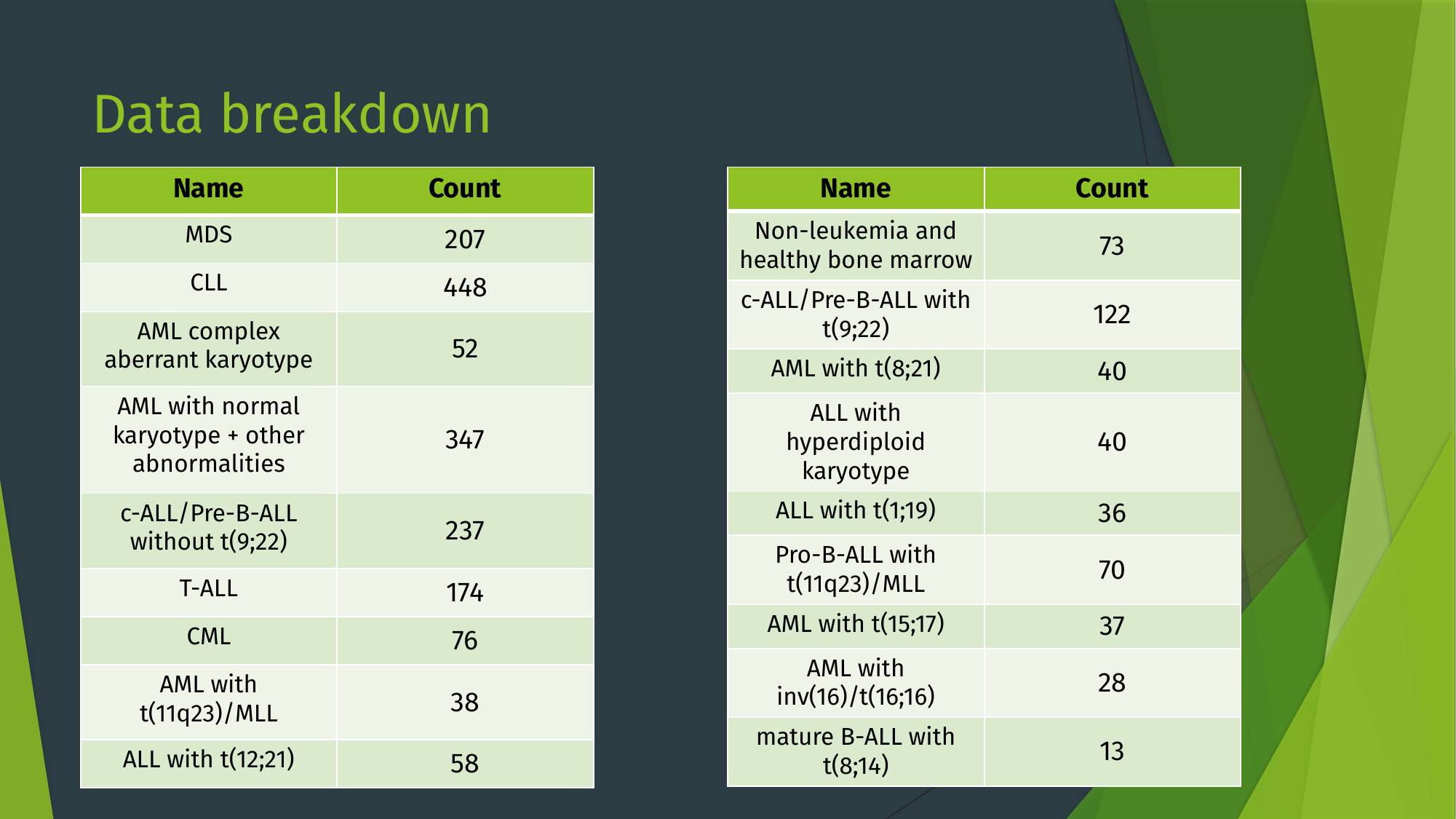

# Data breakdown
| Name | Count |
| --- | --- |
| MDS | 207 |
| CLL | 448 |
| AML complex aberrant karyotype | 52 |
| AML with normal karyotype + other abnormalities | 347 |
| c-ALL/Pre-B-ALL without t(9;22) | 237 |
| T-ALL | 174 |
| CML | 76 |
| AML with t(11q23)/MLL | 38 |
| ALL with t(12;21) | 58 |
| Name | Count |
| --- | --- |
| Non-leukemia and healthy bone marrow | 73 |
| c-ALL/Pre-B-ALL with t(9;22) | 122 |
| AML with t(8;21) | 40 |
| ALL with hyperdiploid karyotype | 40 |
| ALL with t(1;19) | 36 |
| Pro-B-ALL with t(11q23)/MLL | 70 |
| AML with t(15;17) | 37 |
| AML with inv(16)/t(16;16) | 28 |
| mature B-ALL with t(8;14) | 13 |